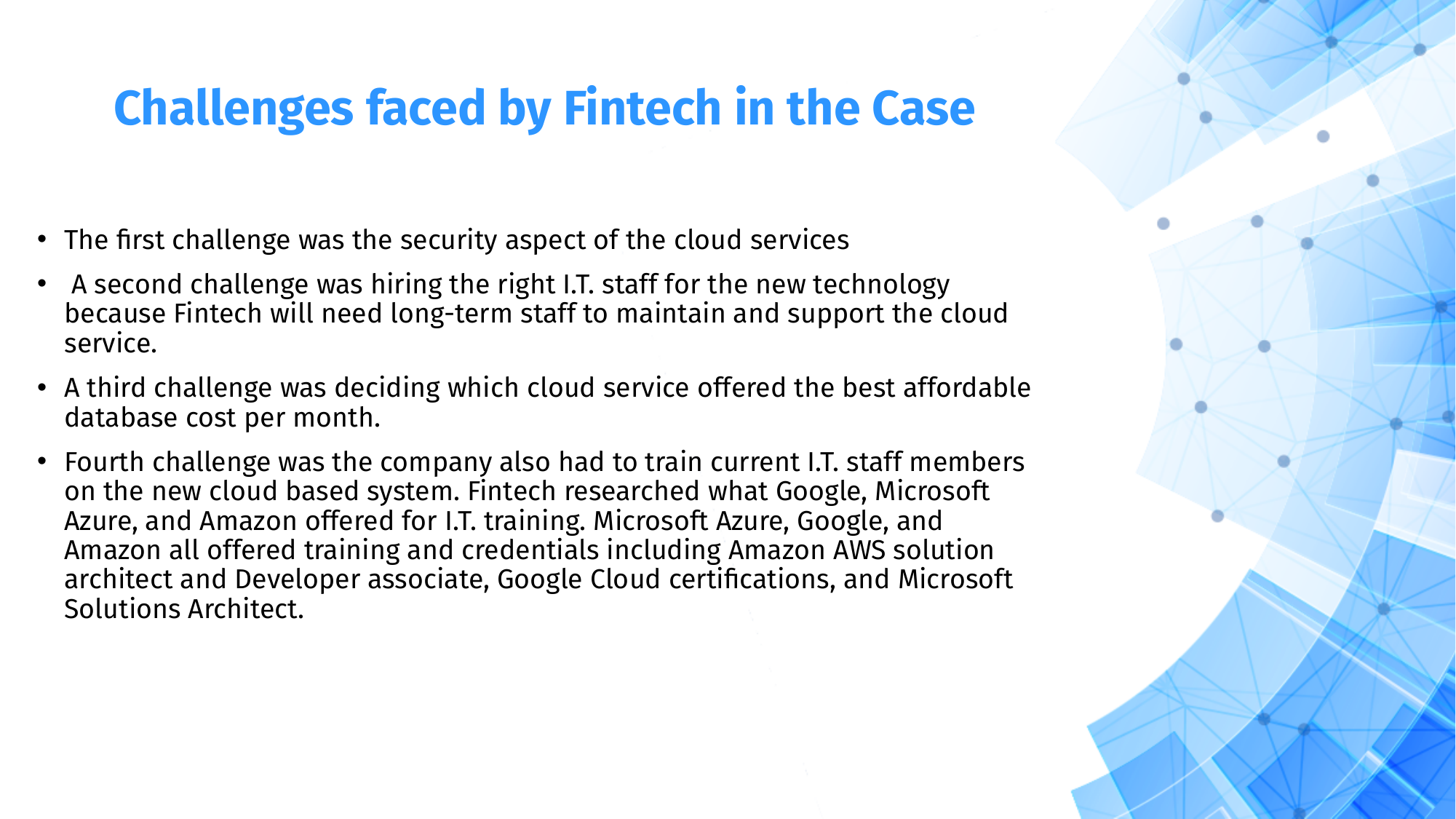

# Challenges faced by Fintech in the Case
The first challenge was the security aspect of the cloud services
 A second challenge was hiring the right I.T. staff for the new technology because Fintech will need long-term staff to maintain and support the cloud service.
A third challenge was deciding which cloud service offered the best affordable database cost per month.
Fourth challenge was the company also had to train current I.T. staff members on the new cloud based system. Fintech researched what Google, Microsoft Azure, and Amazon offered for I.T. training. Microsoft Azure, Google, and Amazon all offered training and credentials including Amazon AWS solution architect and Developer associate, Google Cloud certifications, and Microsoft Solutions Architect.